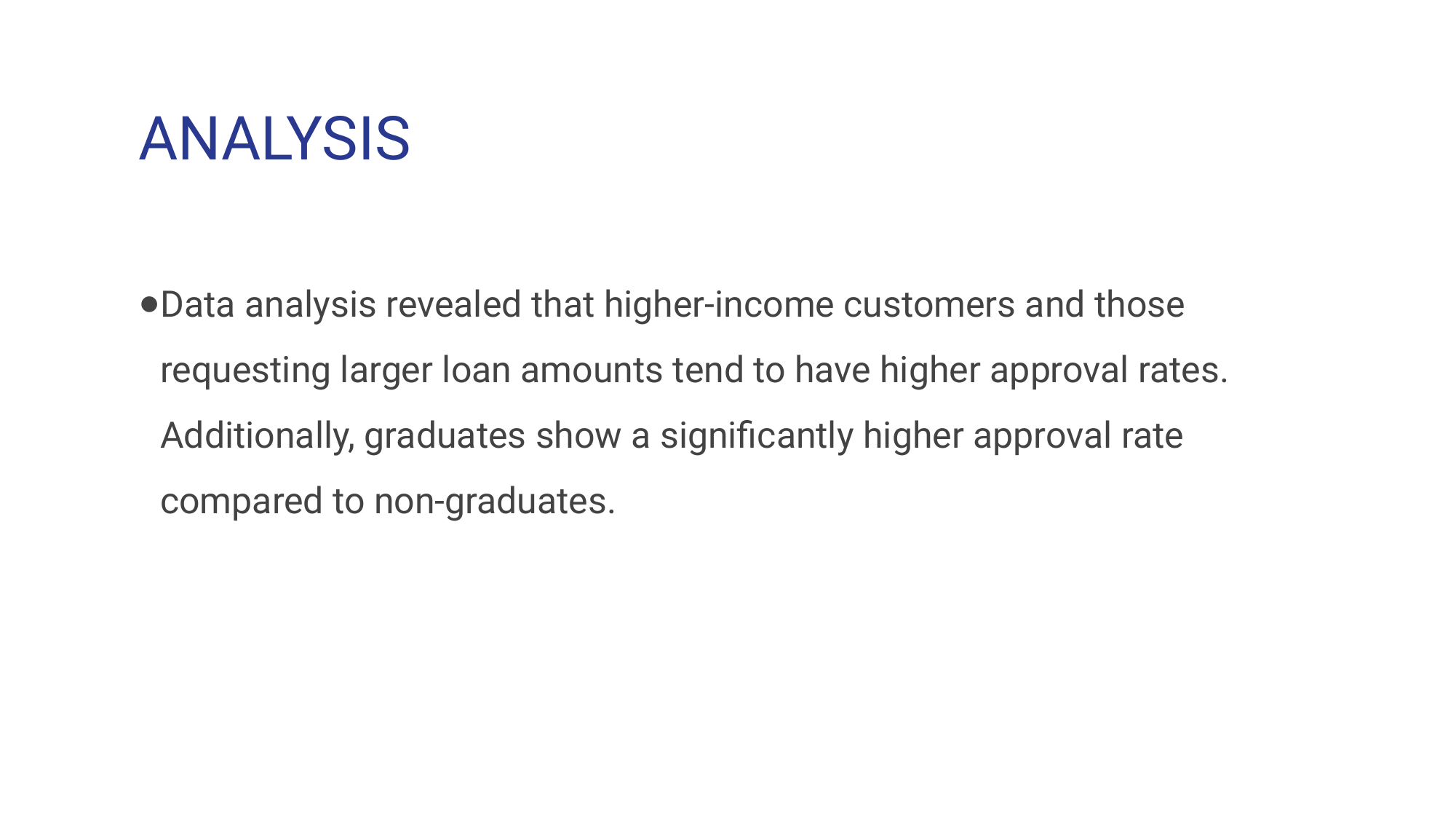

# ANALYSIS
Data analysis revealed that higher-income customers and those requesting larger loan amounts tend to have higher approval rates. Additionally, graduates show a significantly higher approval rate compared to non-graduates.